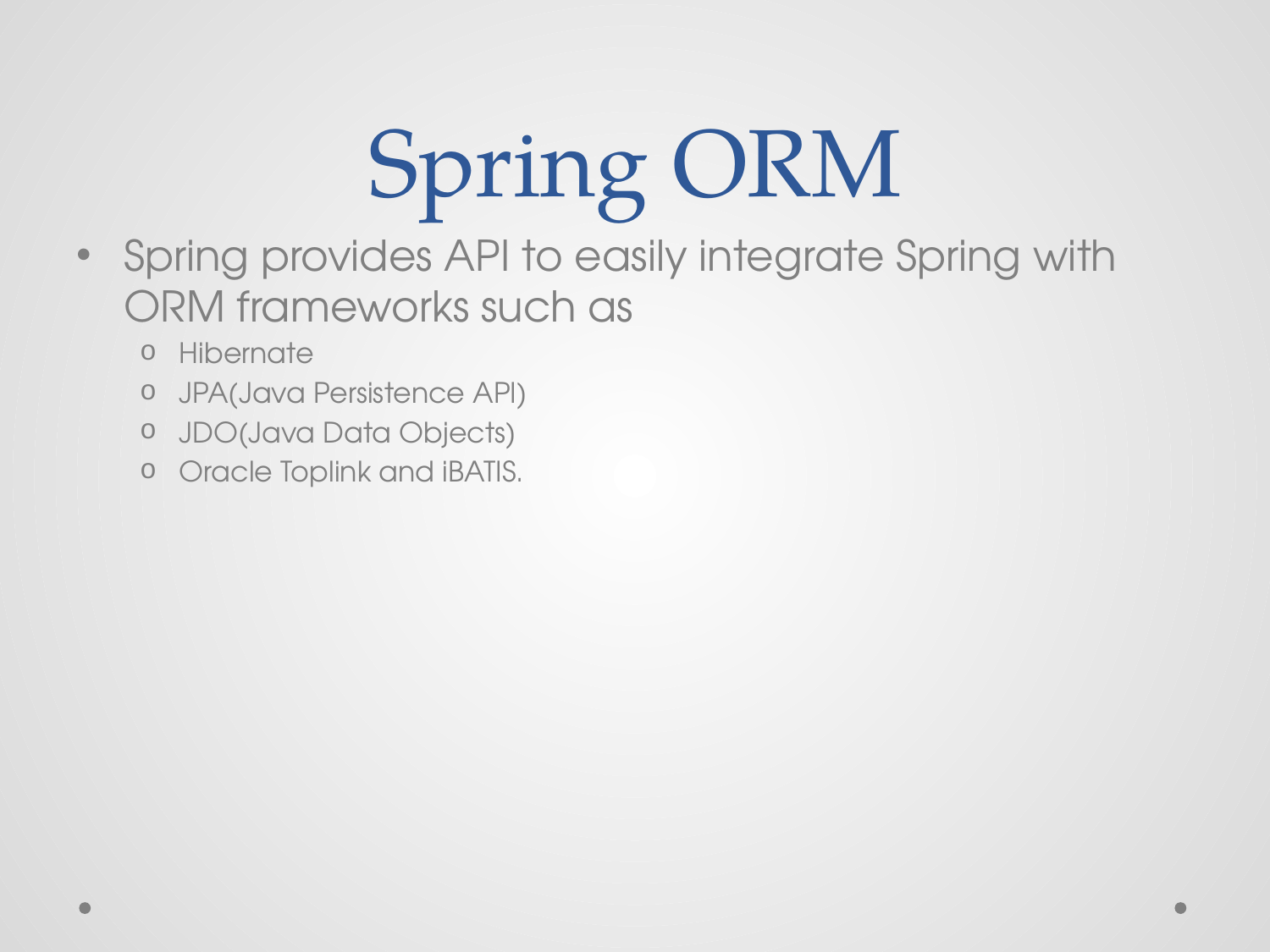

# Spring ORM
Spring provides API to easily integrate Spring with ORM frameworks such as
Hibernate
JPA(Java Persistence API)
JDO(Java Data Objects)
Oracle Toplink and iBATIS.